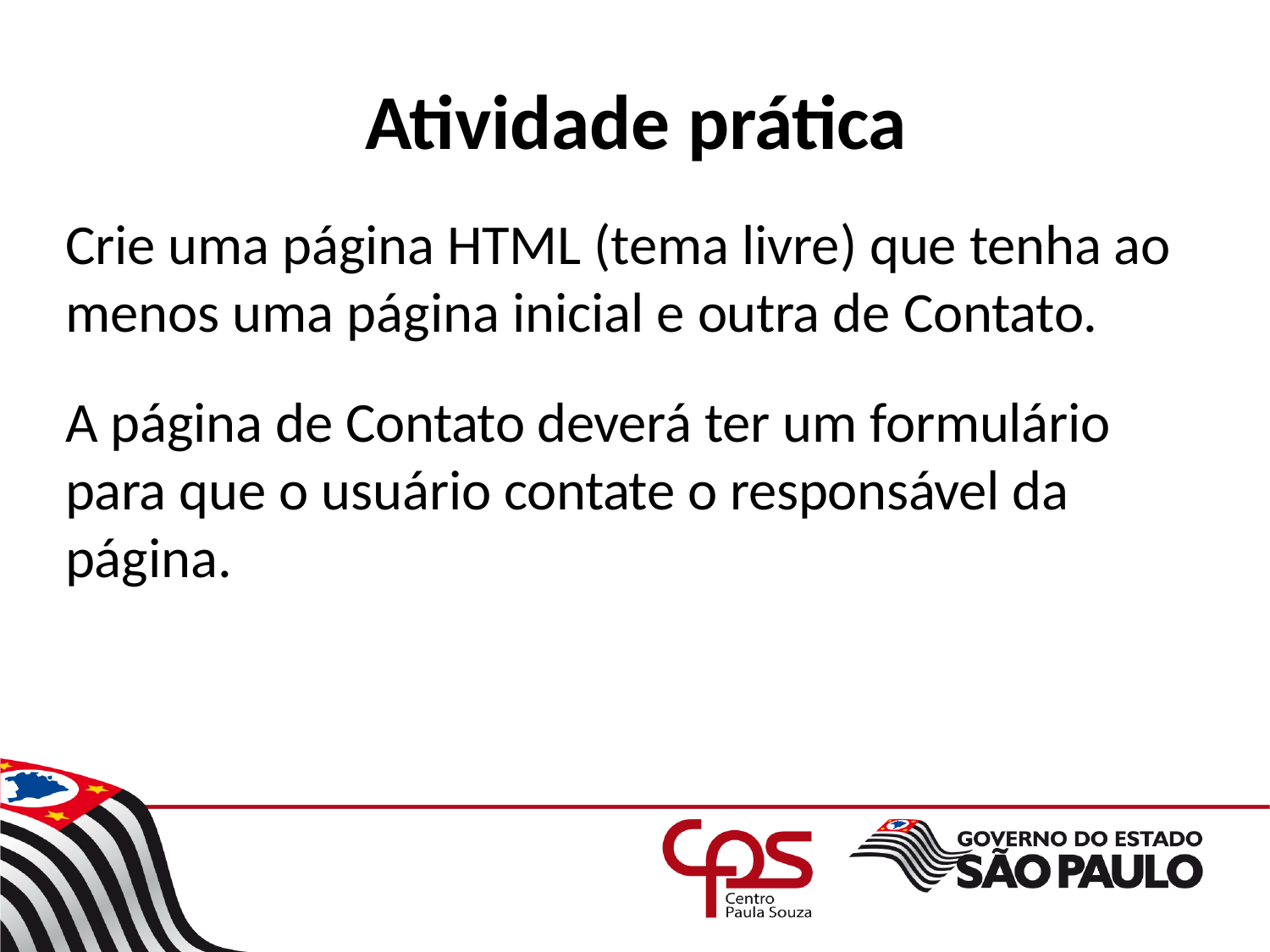

# Atividade prática
Crie uma página HTML (tema livre) que tenha ao  menos uma página inicial e outra de Contato.
A página de Contato deverá ter um formulário  para que o usuário contate o responsável da  página.